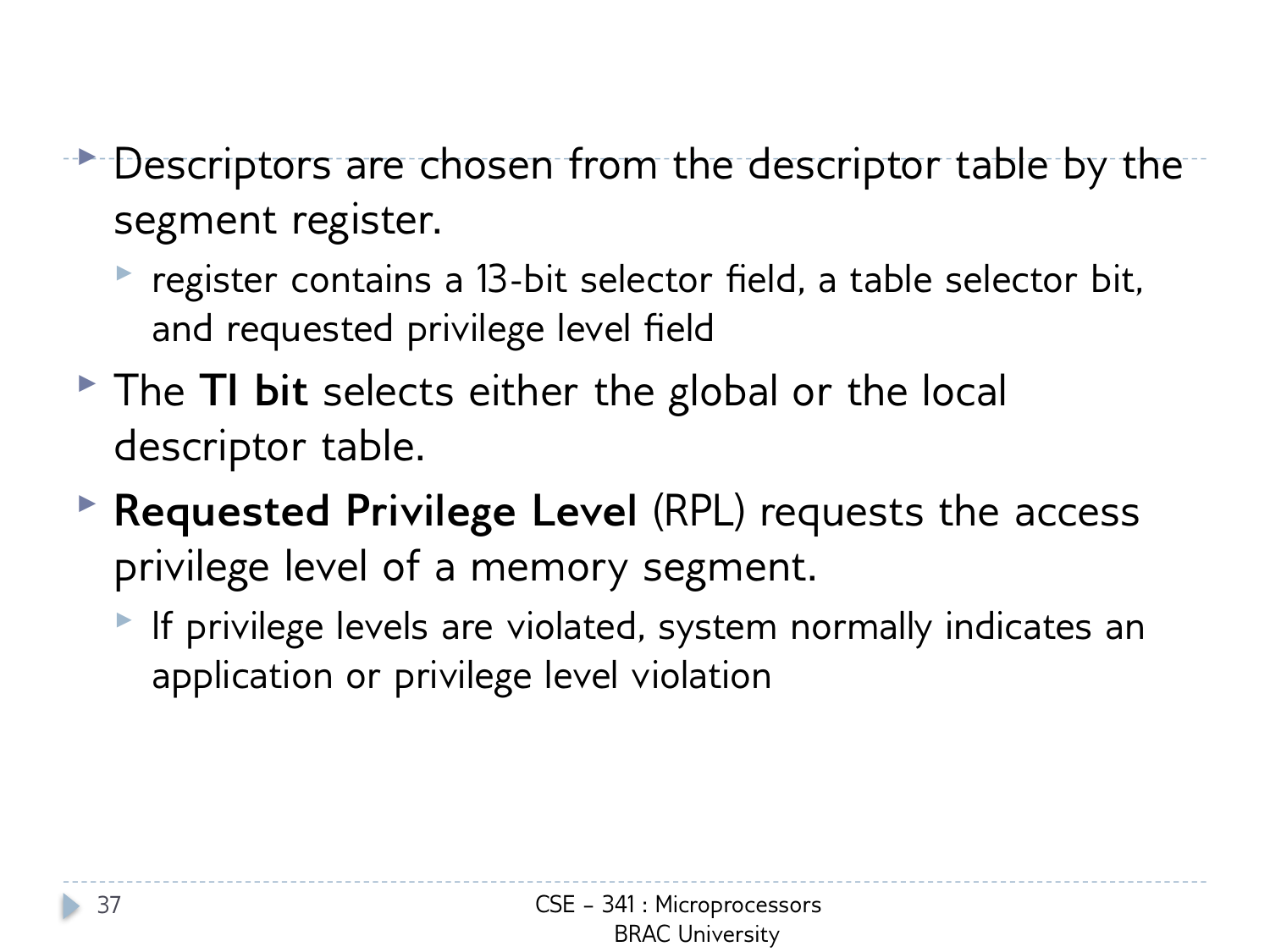

Descriptors are chosen from the descriptor table by the segment register.
register contains a 13-bit selector field, a table selector bit, and requested privilege level field
The TI bit selects either the global or the local descriptor table.
Requested Privilege Level (RPL) requests the access privilege level of a memory segment.
If privilege levels are violated, system normally indicates an application or privilege level violation
CSE – 341 : Microprocessors
    BRAC University
37